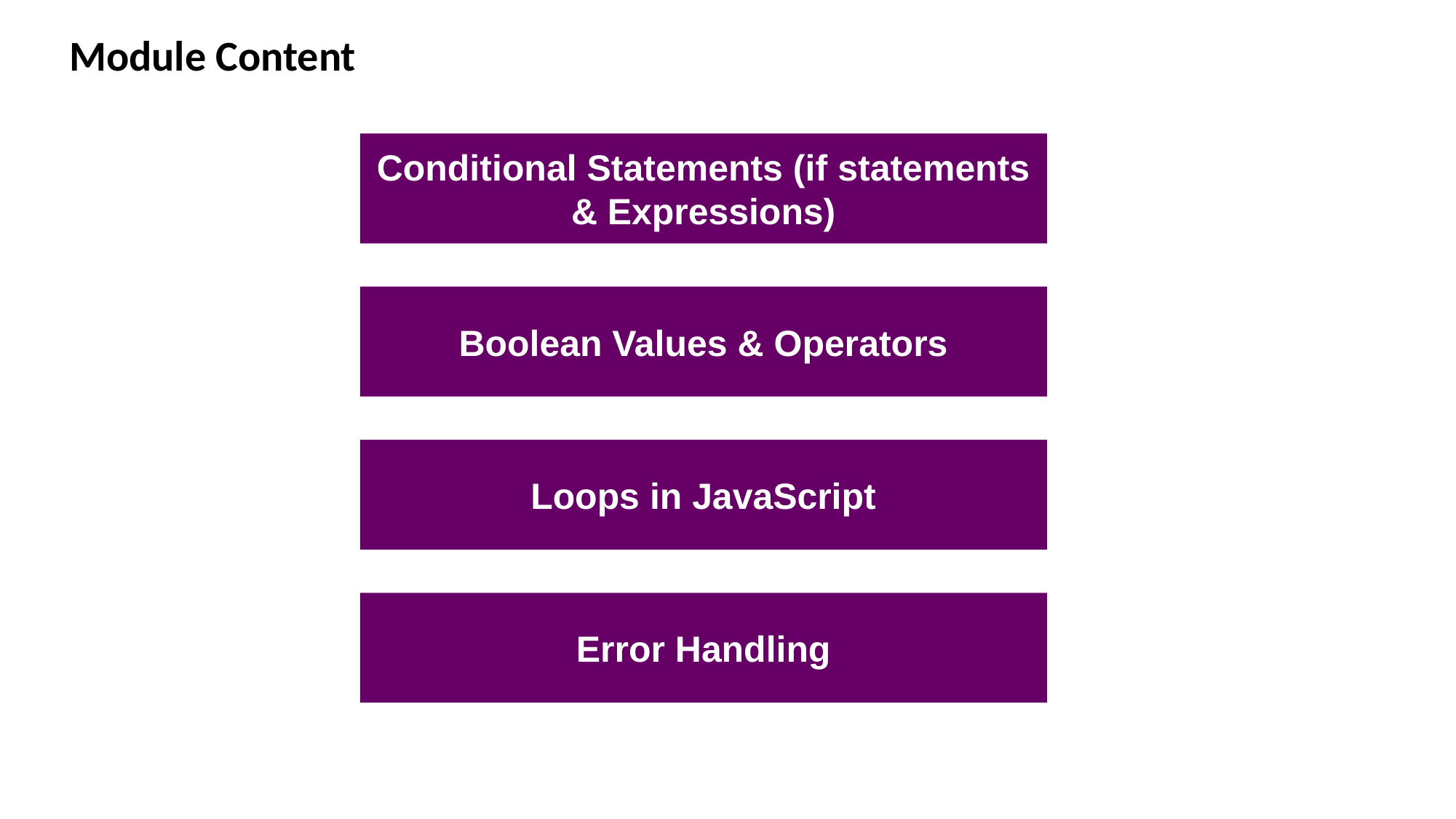

Module Content
Conditional Statements (if statements & Expressions)
Boolean Values & Operators
Loops in JavaScript
Error Handling